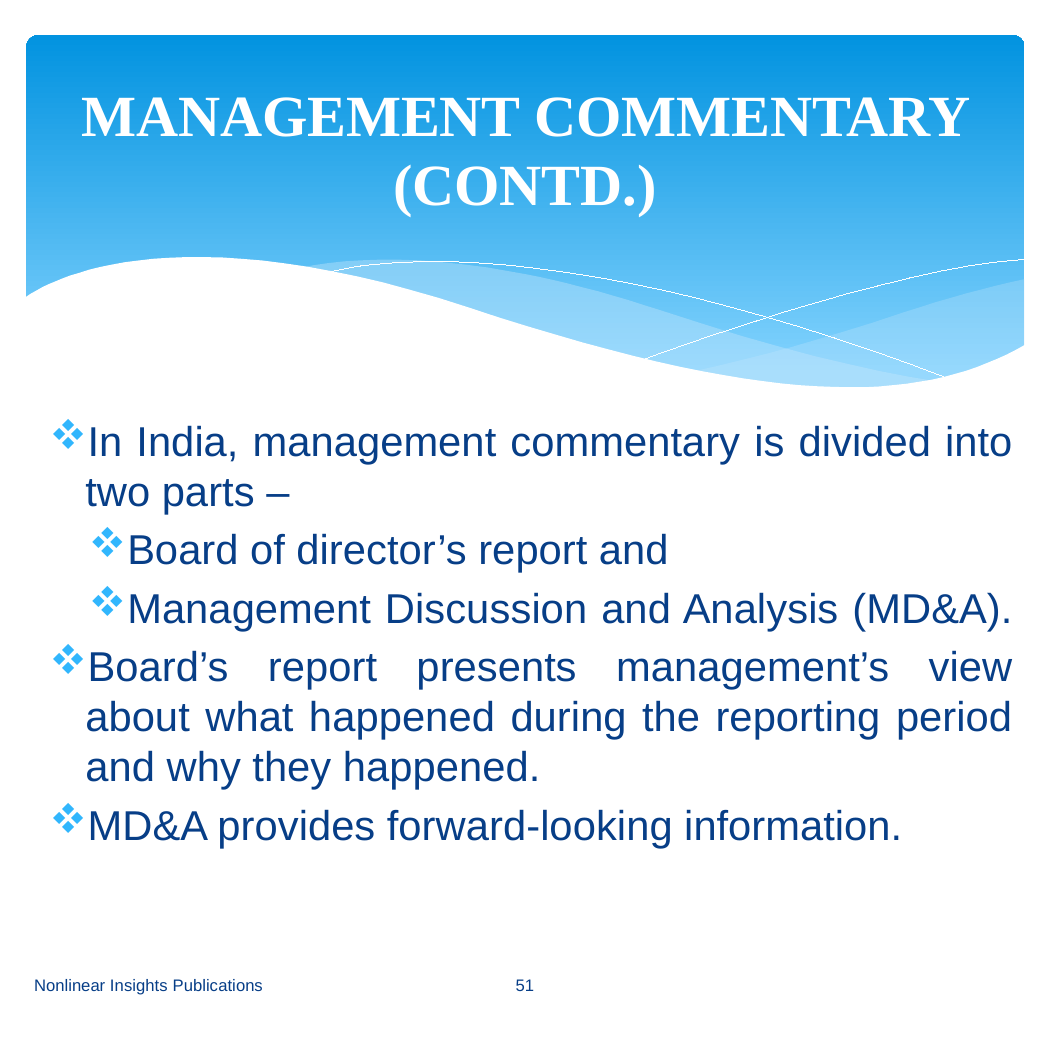

MANAGEMENT COMMENTARY (CONTD.)
# In India, management commentary is divided into two parts –
Board of director’s report and
Management Discussion and Analysis (MD&A).
Board’s report presents management’s view about what happened during the reporting period and why they happened.
MD&A provides forward-looking information.

Nonlinear Insights Publications
51